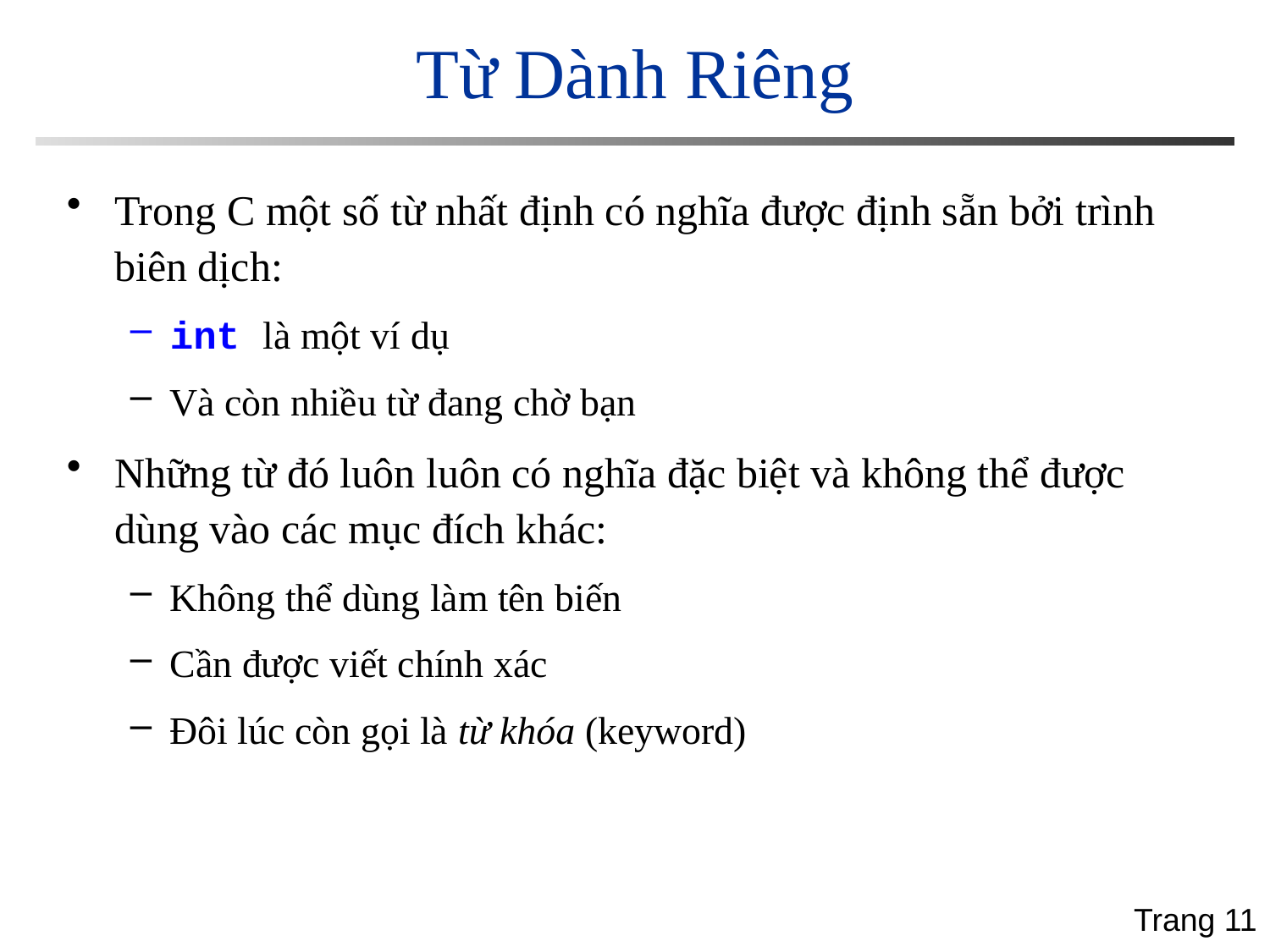

# Từ Dành Riêng
Trong C một số từ nhất định có nghĩa được định sẵn bởi trình biên dịch:
int là một ví dụ
Và còn nhiều từ đang chờ bạn
Những từ đó luôn luôn có nghĩa đặc biệt và không thể được dùng vào các mục đích khác:
Không thể dùng làm tên biến
Cần được viết chính xác
Đôi lúc còn gọi là từ khóa (keyword)
Trang 11